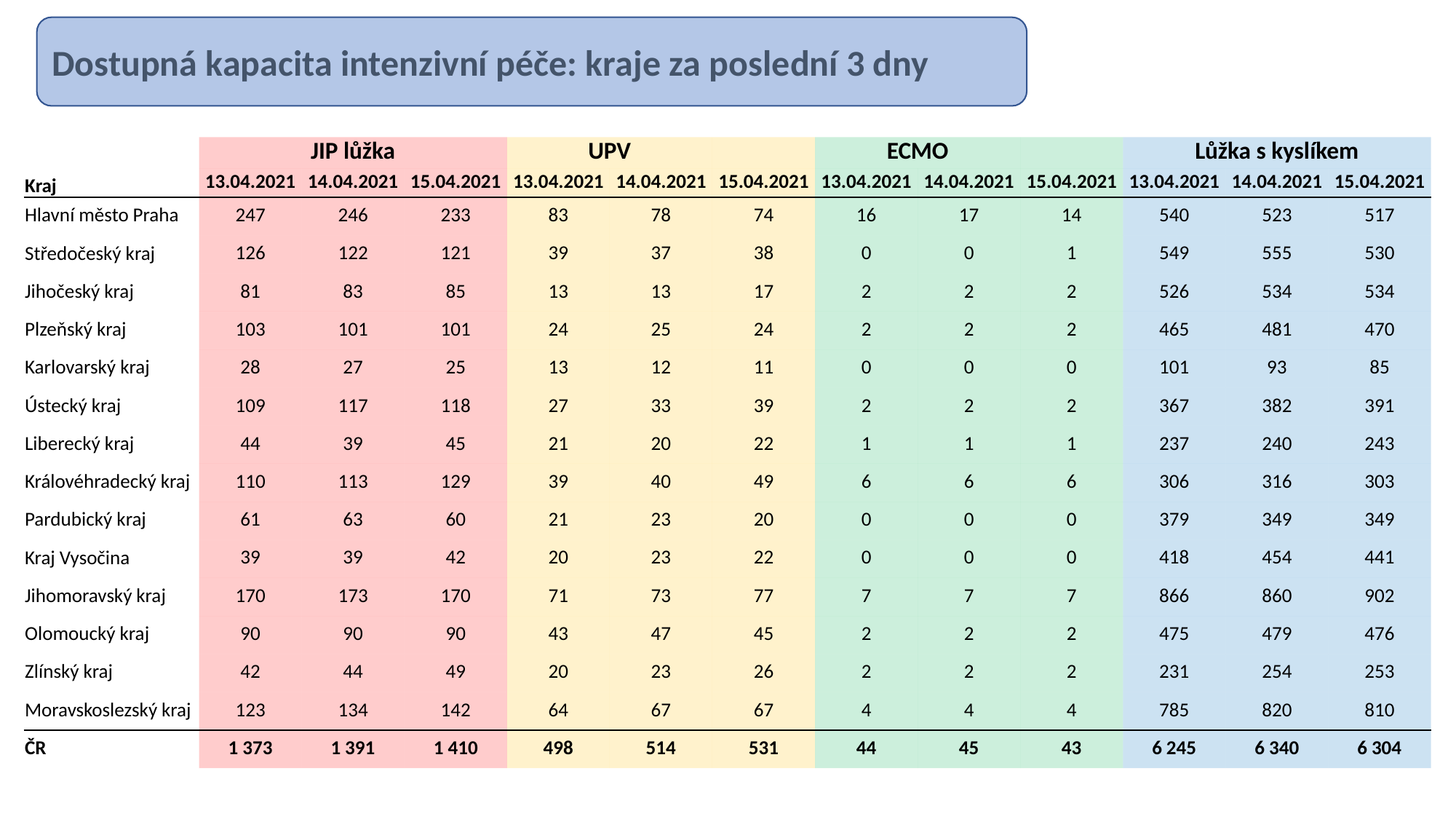

Dostupná kapacita intenzivní péče: kraje za poslední 3 dny
|  | JIP lůžka |  |  | UPV |  |  | ECMO |  |  | Lůžka s kyslíkem |  |  |
| --- | --- | --- | --- | --- | --- | --- | --- | --- | --- | --- | --- | --- |
| Kraj | 13.04.2021 | 14.04.2021 | 15.04.2021 | 13.04.2021 | 14.04.2021 | 15.04.2021 | 13.04.2021 | 14.04.2021 | 15.04.2021 | 13.04.2021 | 14.04.2021 | 15.04.2021 |
| Hlavní město Praha | 247 | 246 | 233 | 83 | 78 | 74 | 16 | 17 | 14 | 540 | 523 | 517 |
| Středočeský kraj | 126 | 122 | 121 | 39 | 37 | 38 | 0 | 0 | 1 | 549 | 555 | 530 |
| Jihočeský kraj | 81 | 83 | 85 | 13 | 13 | 17 | 2 | 2 | 2 | 526 | 534 | 534 |
| Plzeňský kraj | 103 | 101 | 101 | 24 | 25 | 24 | 2 | 2 | 2 | 465 | 481 | 470 |
| Karlovarský kraj | 28 | 27 | 25 | 13 | 12 | 11 | 0 | 0 | 0 | 101 | 93 | 85 |
| Ústecký kraj | 109 | 117 | 118 | 27 | 33 | 39 | 2 | 2 | 2 | 367 | 382 | 391 |
| Liberecký kraj | 44 | 39 | 45 | 21 | 20 | 22 | 1 | 1 | 1 | 237 | 240 | 243 |
| Královéhradecký kraj | 110 | 113 | 129 | 39 | 40 | 49 | 6 | 6 | 6 | 306 | 316 | 303 |
| Pardubický kraj | 61 | 63 | 60 | 21 | 23 | 20 | 0 | 0 | 0 | 379 | 349 | 349 |
| Kraj Vysočina | 39 | 39 | 42 | 20 | 23 | 22 | 0 | 0 | 0 | 418 | 454 | 441 |
| Jihomoravský kraj | 170 | 173 | 170 | 71 | 73 | 77 | 7 | 7 | 7 | 866 | 860 | 902 |
| Olomoucký kraj | 90 | 90 | 90 | 43 | 47 | 45 | 2 | 2 | 2 | 475 | 479 | 476 |
| Zlínský kraj | 42 | 44 | 49 | 20 | 23 | 26 | 2 | 2 | 2 | 231 | 254 | 253 |
| Moravskoslezský kraj | 123 | 134 | 142 | 64 | 67 | 67 | 4 | 4 | 4 | 785 | 820 | 810 |
| ČR | 1 373 | 1 391 | 1 410 | 498 | 514 | 531 | 44 | 45 | 43 | 6 245 | 6 340 | 6 304 |